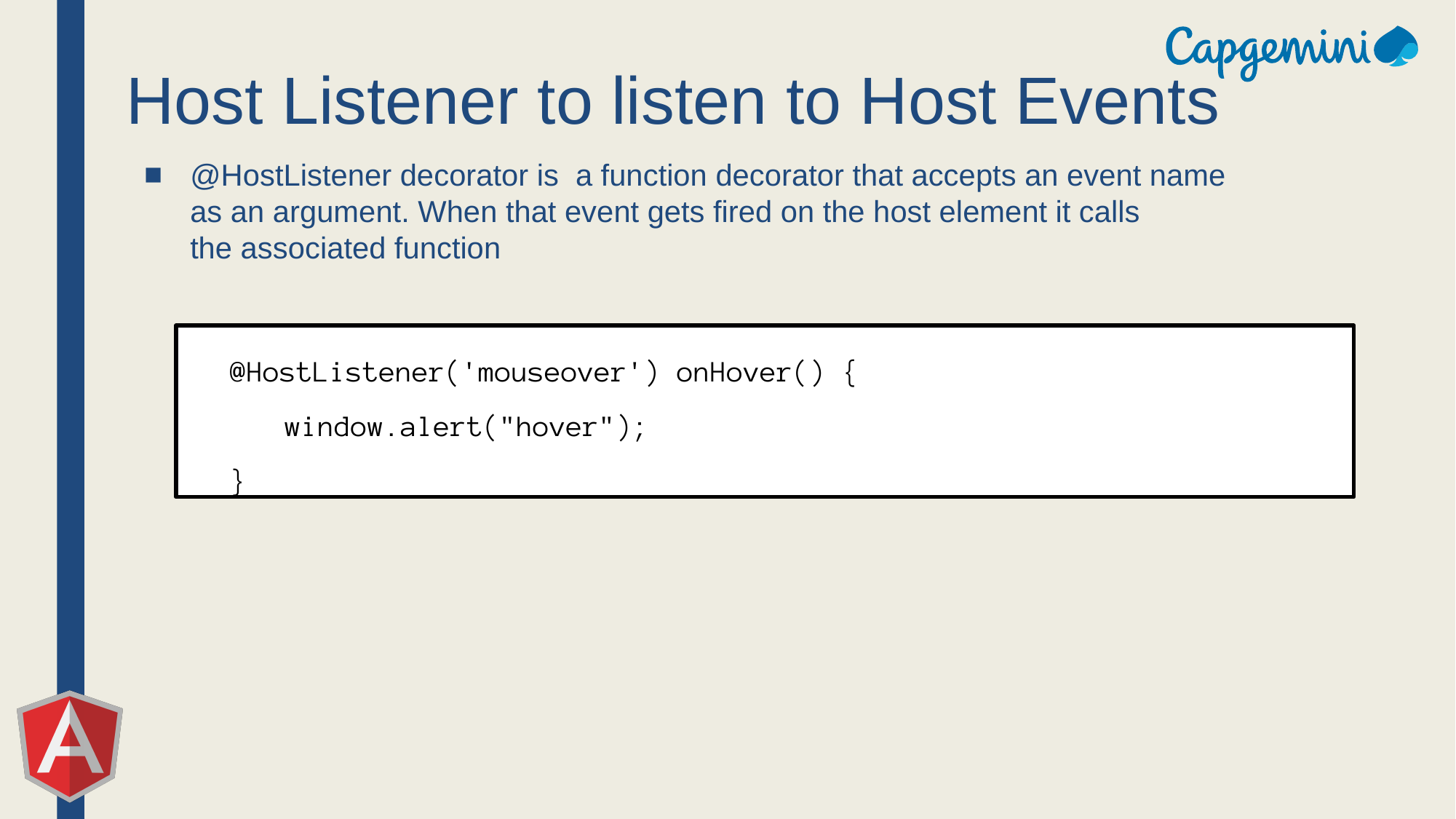

# Host Listener to listen to Host Events
@HostListener decorator is  a function decorator that accepts an event name as an argument. When that event gets fired on the host element it calls the associated function

@HostListener('mouseover') onHover() {
	window.alert("hover");
}